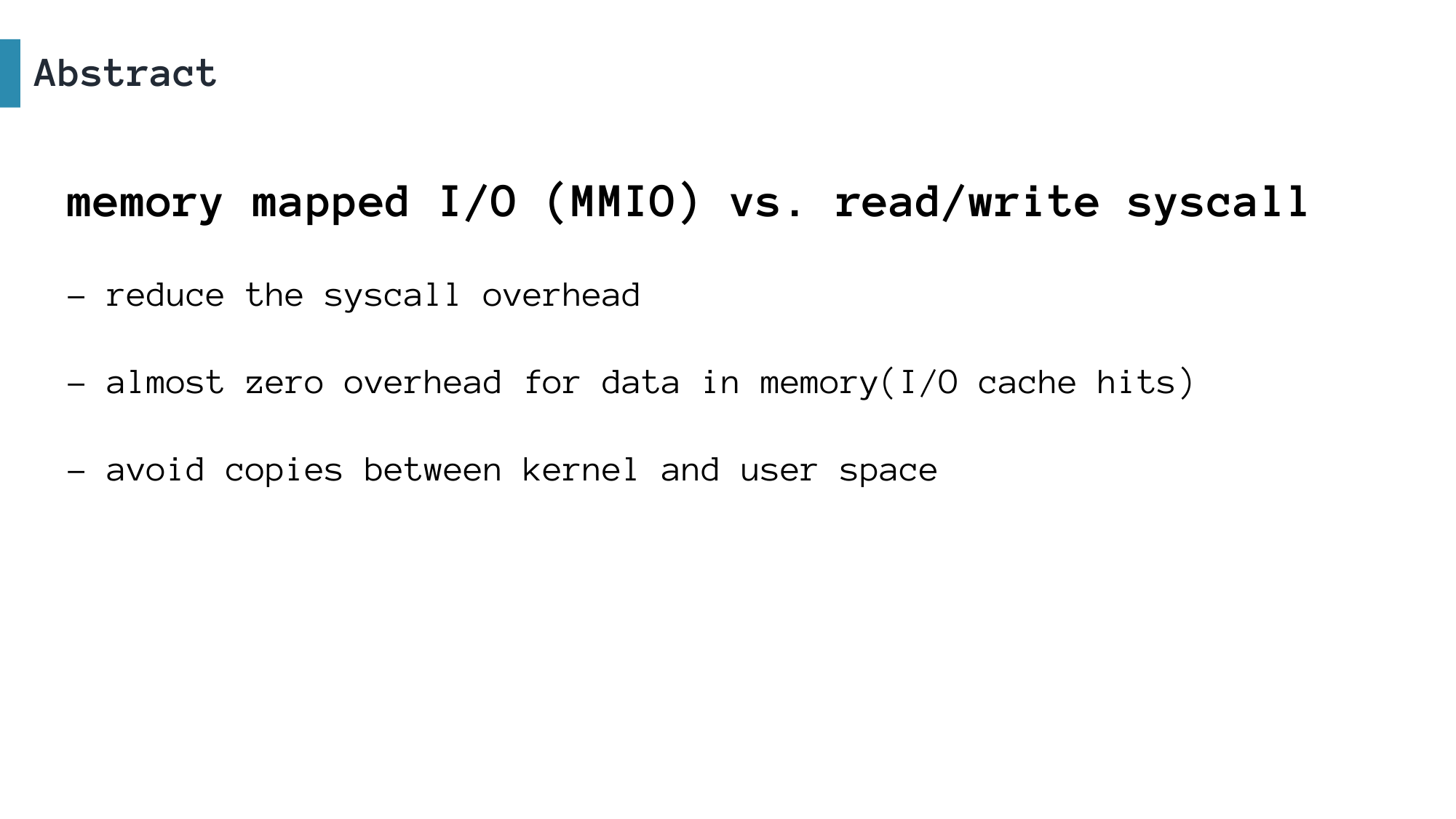

Abstract

memory mapped I/O (MMIO) vs. read/write syscall

- reduce the syscall overhead

- almost zero overhead for data in memory(I/O cache hits)

- avoid copies between kernel and user space